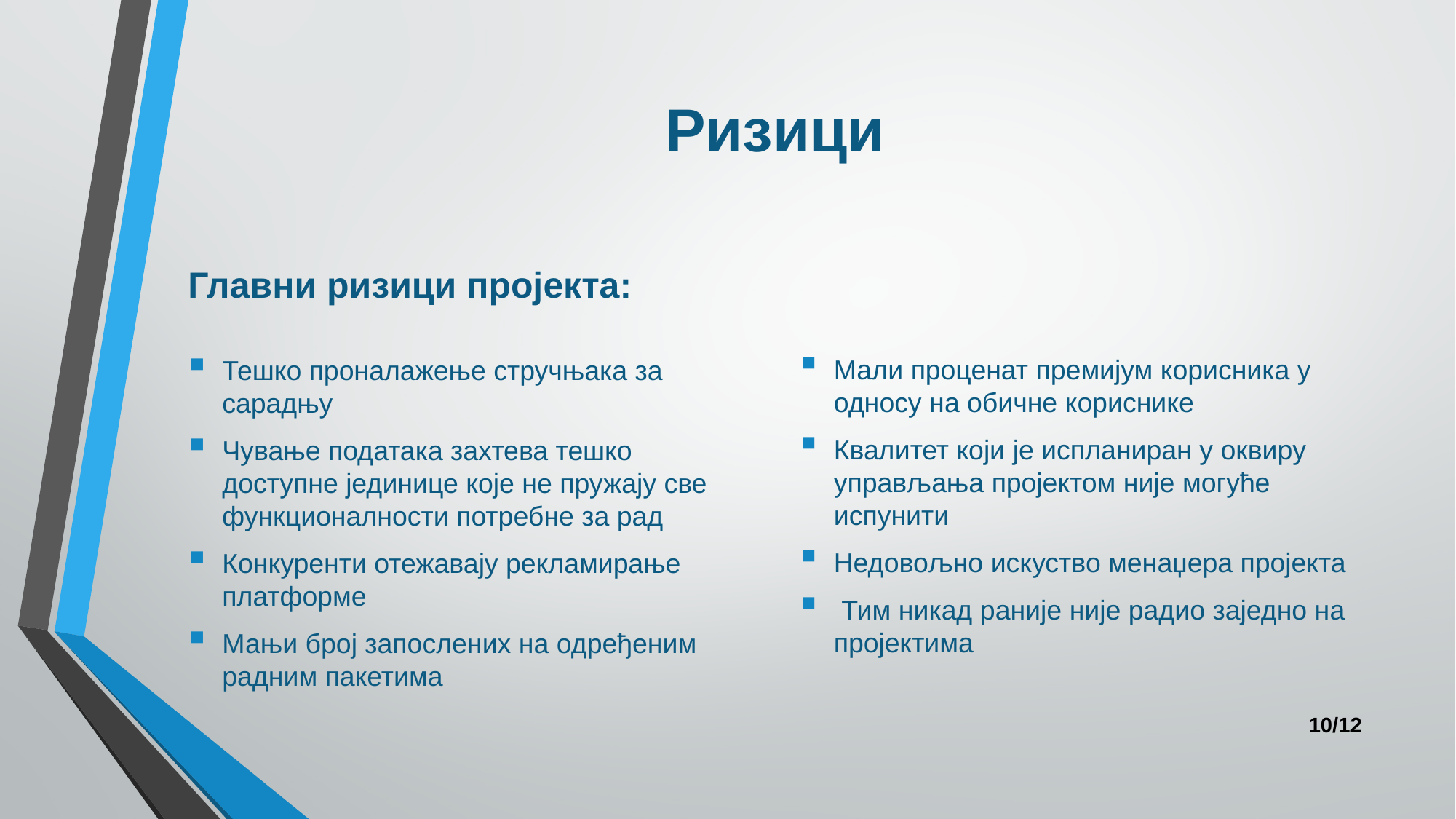

# Ризици
Главни ризици пројекта:
Тешко проналажење стручњака за сарадњу
Чување података захтева тешко доступне јединице које не пружају све функционалности потребне за рад
Конкуренти отежавају рекламирање платформе
Мањи број запослених на одређеним  радним пакетима
Мали проценат премијум корисника у односу на обичне кориснике
Квалитет који је испланиран у оквиру управљања пројектом није могуће испунити
Недовољно искуство менаџера пројекта
 Тим никад раније није радио заједно на пројектима
10/12